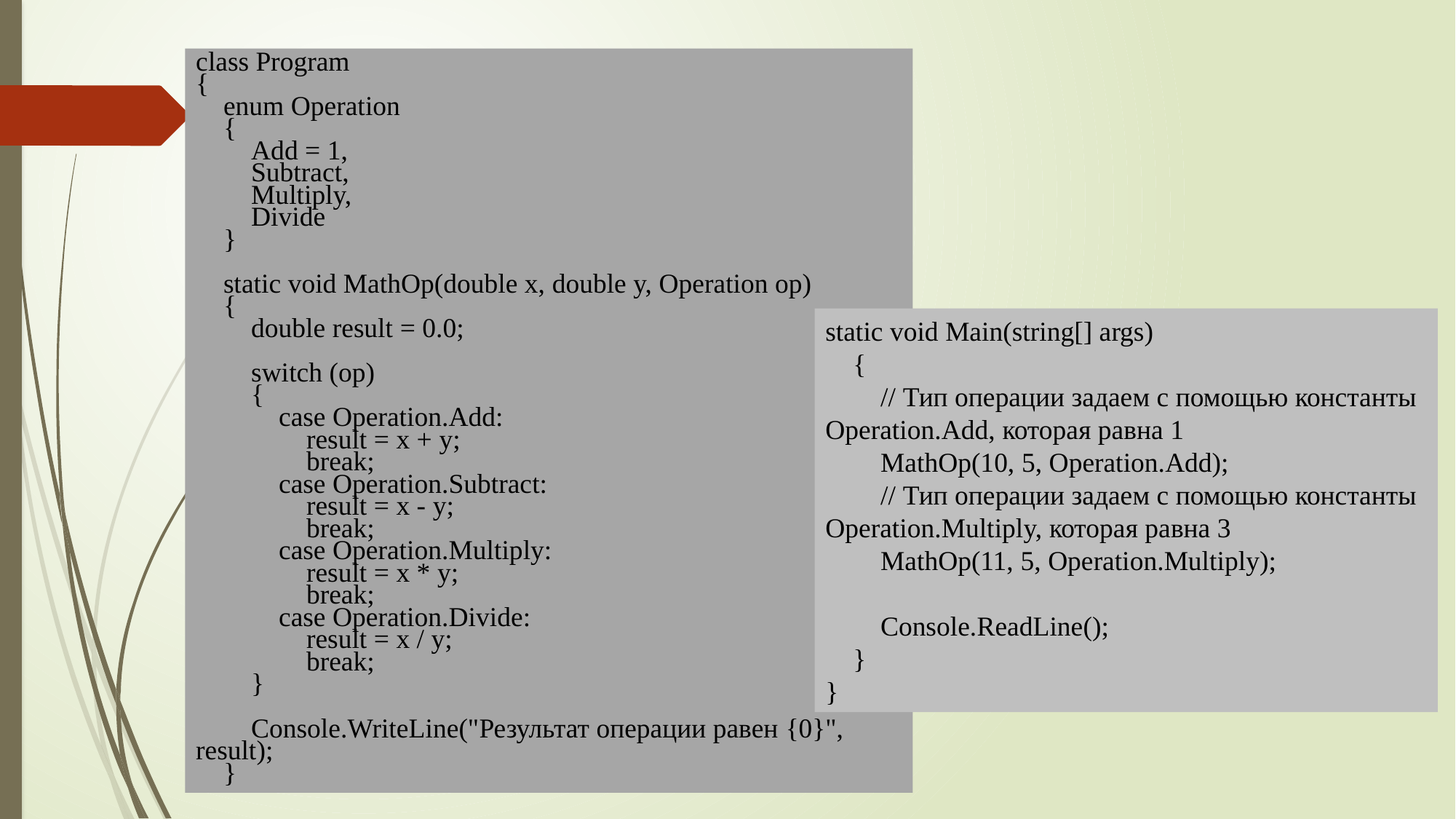

class Program
{
    enum Operation
    {
        Add = 1,
        Subtract,
        Multiply,
        Divide
    }

    static void MathOp(double x, double y, Operation op)
    {
        double result = 0.0;

        switch (op)
        {
            case Operation.Add:
                result = x + y;
                break;
            case Operation.Subtract:
                result = x - y;
                break;
            case Operation.Multiply:
                result = x * y;
                break;
            case Operation.Divide:
                result = x / y;
                break;
        }

        Console.WriteLine("Результат операции равен {0}", result);
    }
static void Main(string[] args)
    {
        // Тип операции задаем с помощью константы Operation.Add, которая равна 1
        MathOp(10, 5, Operation.Add);
        // Тип операции задаем с помощью константы Operation.Multiply, которая равна 3
        MathOp(11, 5, Operation.Multiply);

        Console.ReadLine();
    }
}